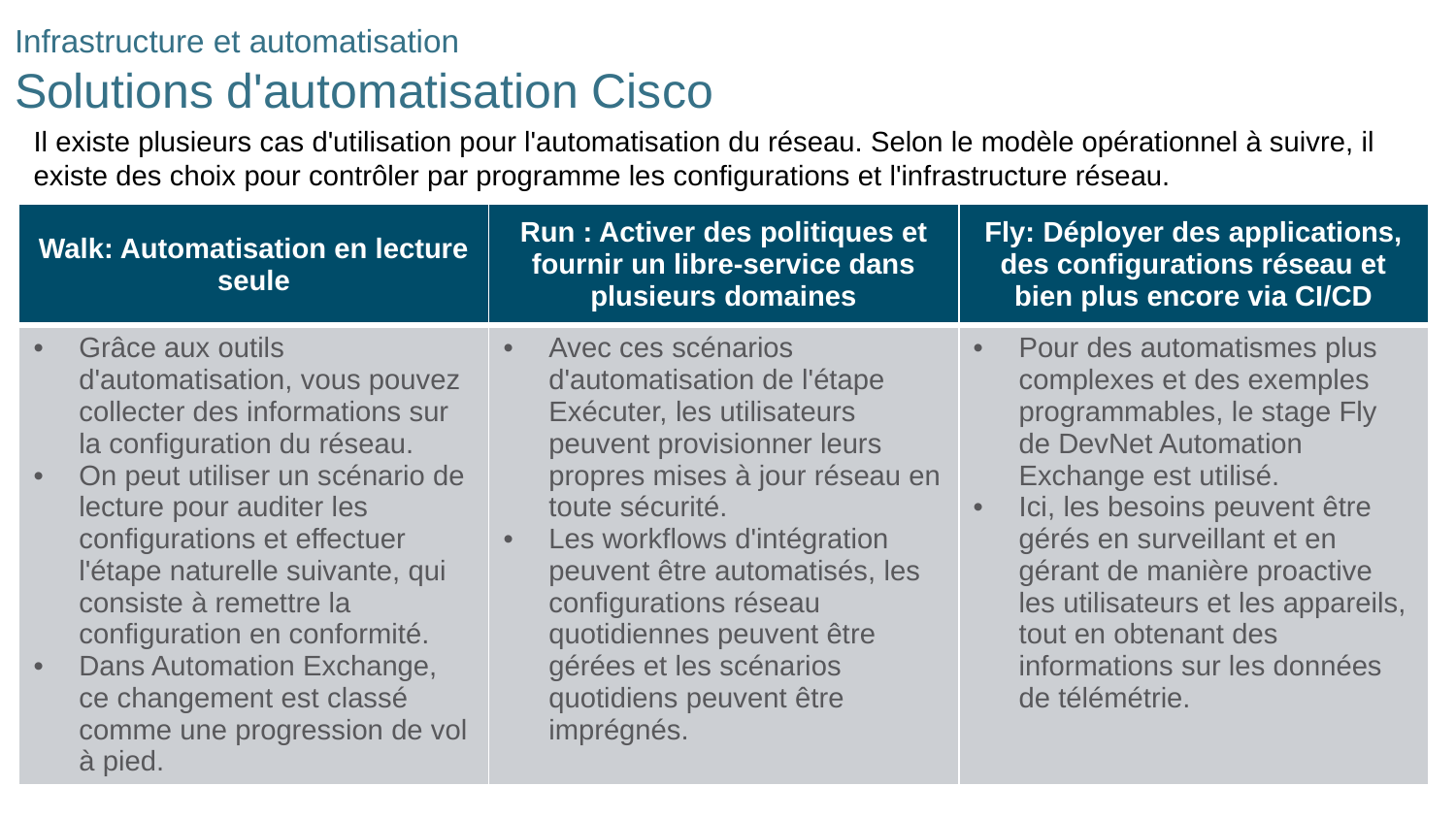

# Infrastructure et automatisation Solutions d'automatisation Cisco
Il existe plusieurs cas d'utilisation pour l'automatisation du réseau. Selon le modèle opérationnel à suivre, il existe des choix pour contrôler par programme les configurations et l'infrastructure réseau.
| Walk: Automatisation en lecture seule | Run : Activer des politiques et fournir un libre-service dans plusieurs domaines | Fly: Déployer des applications, des configurations réseau et bien plus encore via CI/CD |
| --- | --- | --- |
| Grâce aux outils d'automatisation, vous pouvez collecter des informations sur la configuration du réseau. On peut utiliser un scénario de lecture pour auditer les configurations et effectuer l'étape naturelle suivante, qui consiste à remettre la configuration en conformité. Dans Automation Exchange, ce changement est classé comme une progression de vol à pied. | Avec ces scénarios d'automatisation de l'étape Exécuter, les utilisateurs peuvent provisionner leurs propres mises à jour réseau en toute sécurité. Les workflows d'intégration peuvent être automatisés, les configurations réseau quotidiennes peuvent être gérées et les scénarios quotidiens peuvent être imprégnés. | Pour des automatismes plus complexes et des exemples programmables, le stage Fly de DevNet Automation Exchange est utilisé. Ici, les besoins peuvent être gérés en surveillant et en gérant de manière proactive les utilisateurs et les appareils, tout en obtenant des informations sur les données de télémétrie. |